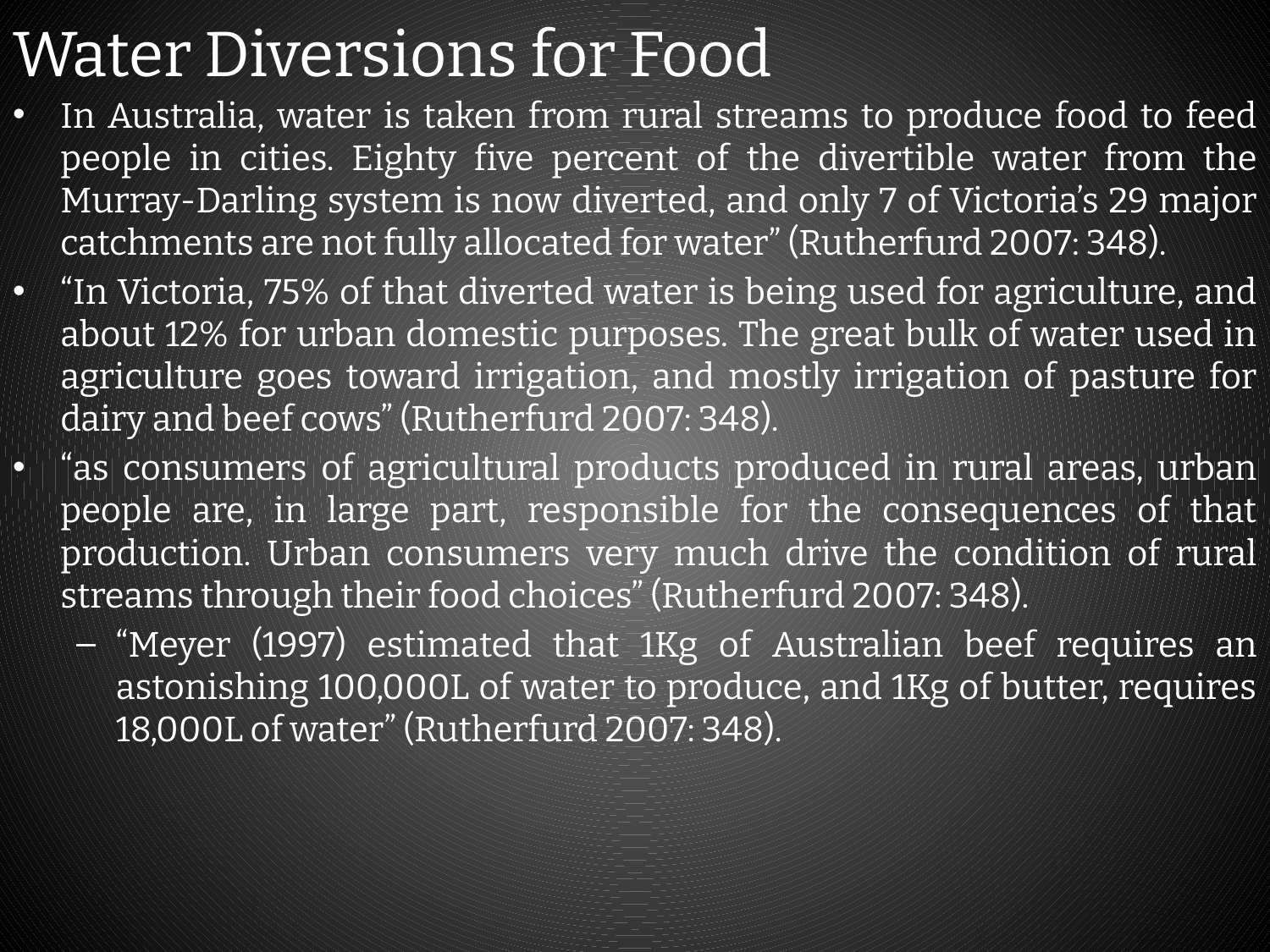

# Water Diversions for Food
In Australia, water is taken from rural streams to produce food to feed people in cities. Eighty five percent of the divertible water from the Murray-Darling system is now diverted, and only 7 of Victoria’s 29 major catchments are not fully allocated for water” (Rutherfurd 2007: 348).
“In Victoria, 75% of that diverted water is being used for agriculture, and about 12% for urban domestic purposes. The great bulk of water used in agriculture goes toward irrigation, and mostly irrigation of pasture for dairy and beef cows” (Rutherfurd 2007: 348).
“as consumers of agricultural products produced in rural areas, urban people are, in large part, responsible for the consequences of that production. Urban consumers very much drive the condition of rural streams through their food choices” (Rutherfurd 2007: 348).
“Meyer (1997) estimated that 1Kg of Australian beef requires an astonishing 100,000L of water to produce, and 1Kg of butter, requires 18,000L of water” (Rutherfurd 2007: 348).